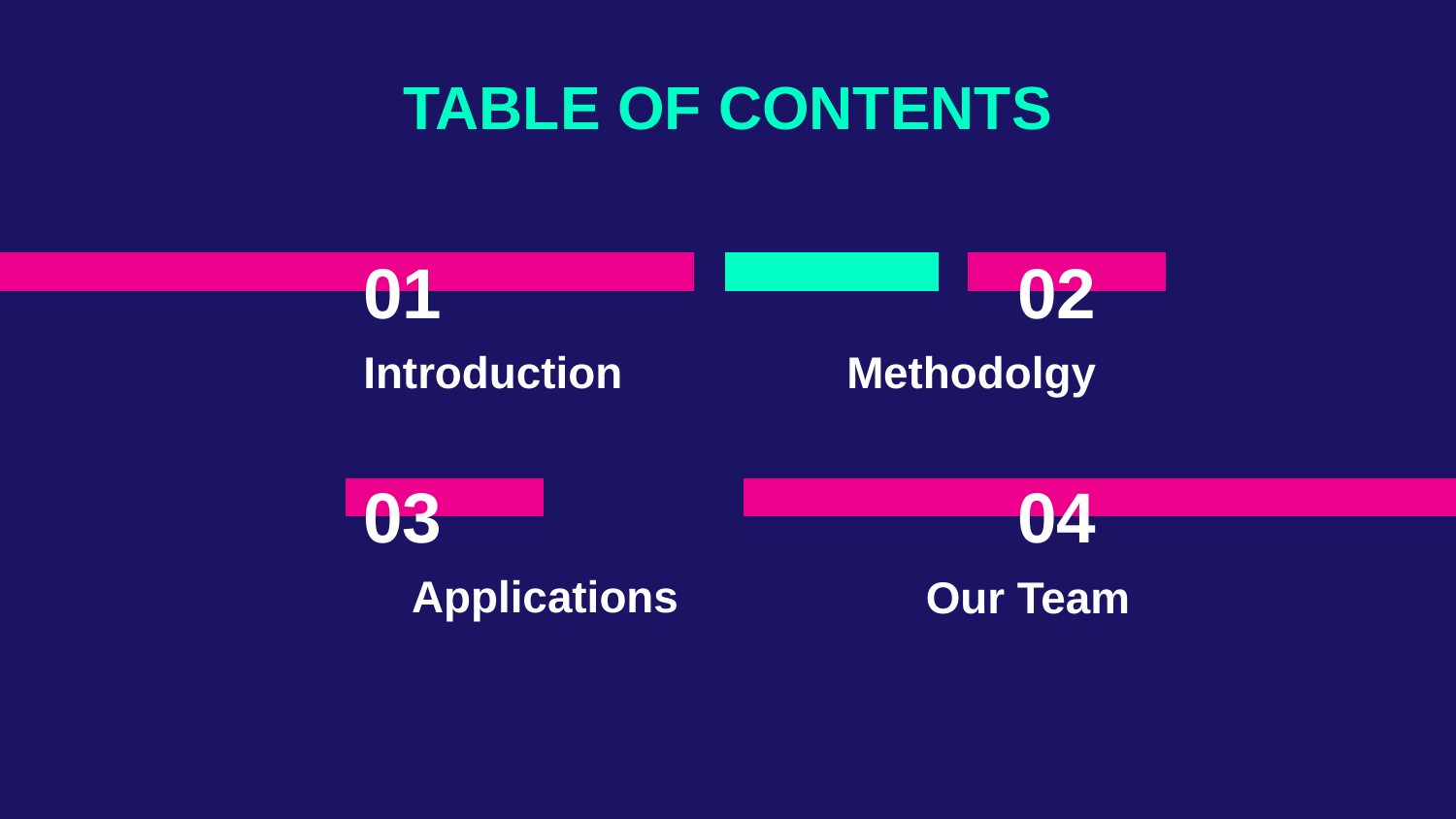

TABLE OF CONTENTS
# 01
02
Introduction
Methodolgy
03
04
Applications
Our Team